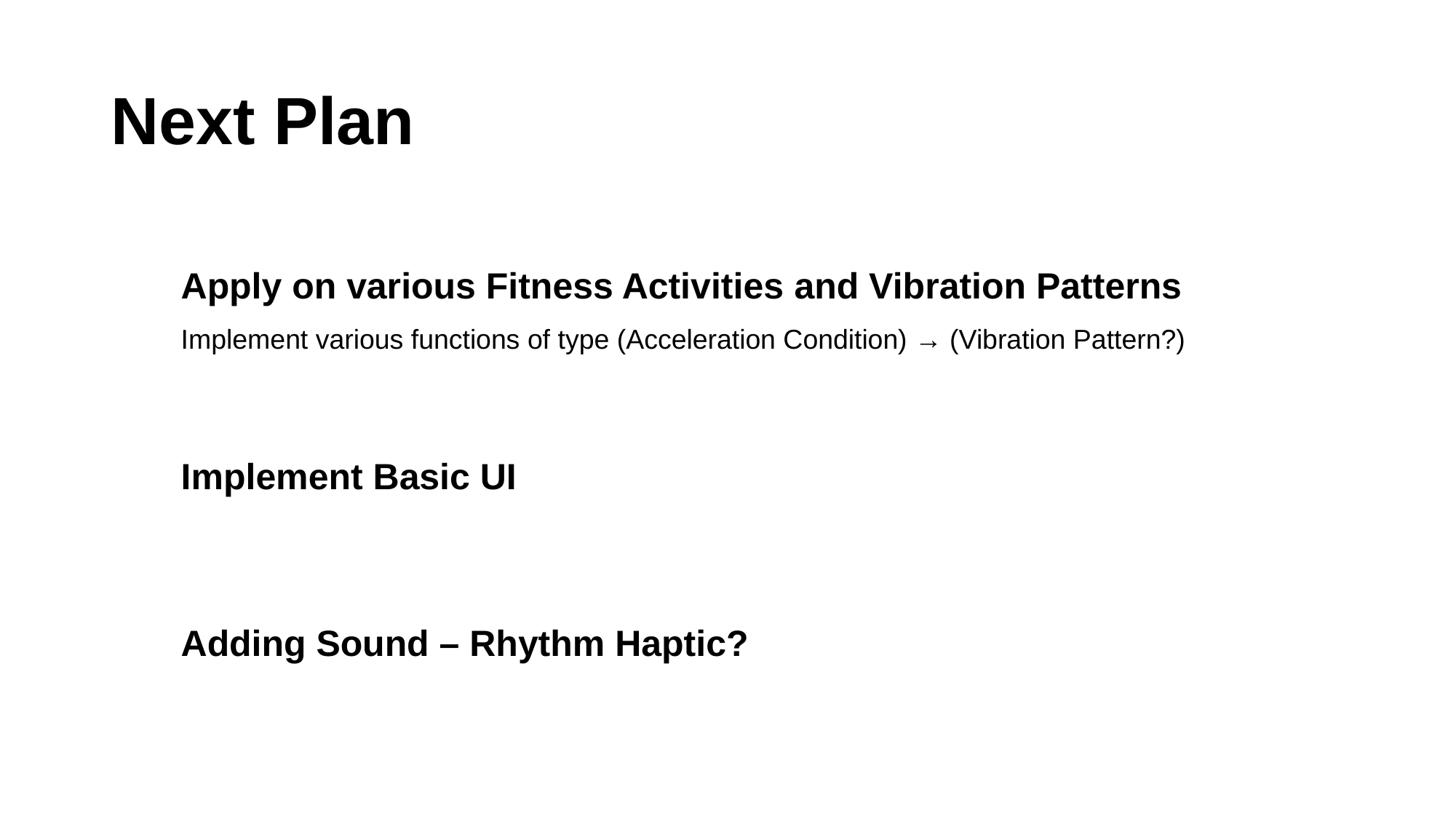

# Next Plan
Apply on various Fitness Activities and Vibration Patterns
Implement various functions of type (Acceleration Condition) → (Vibration Pattern?)
Implement Basic UI
Adding Sound – Rhythm Haptic?